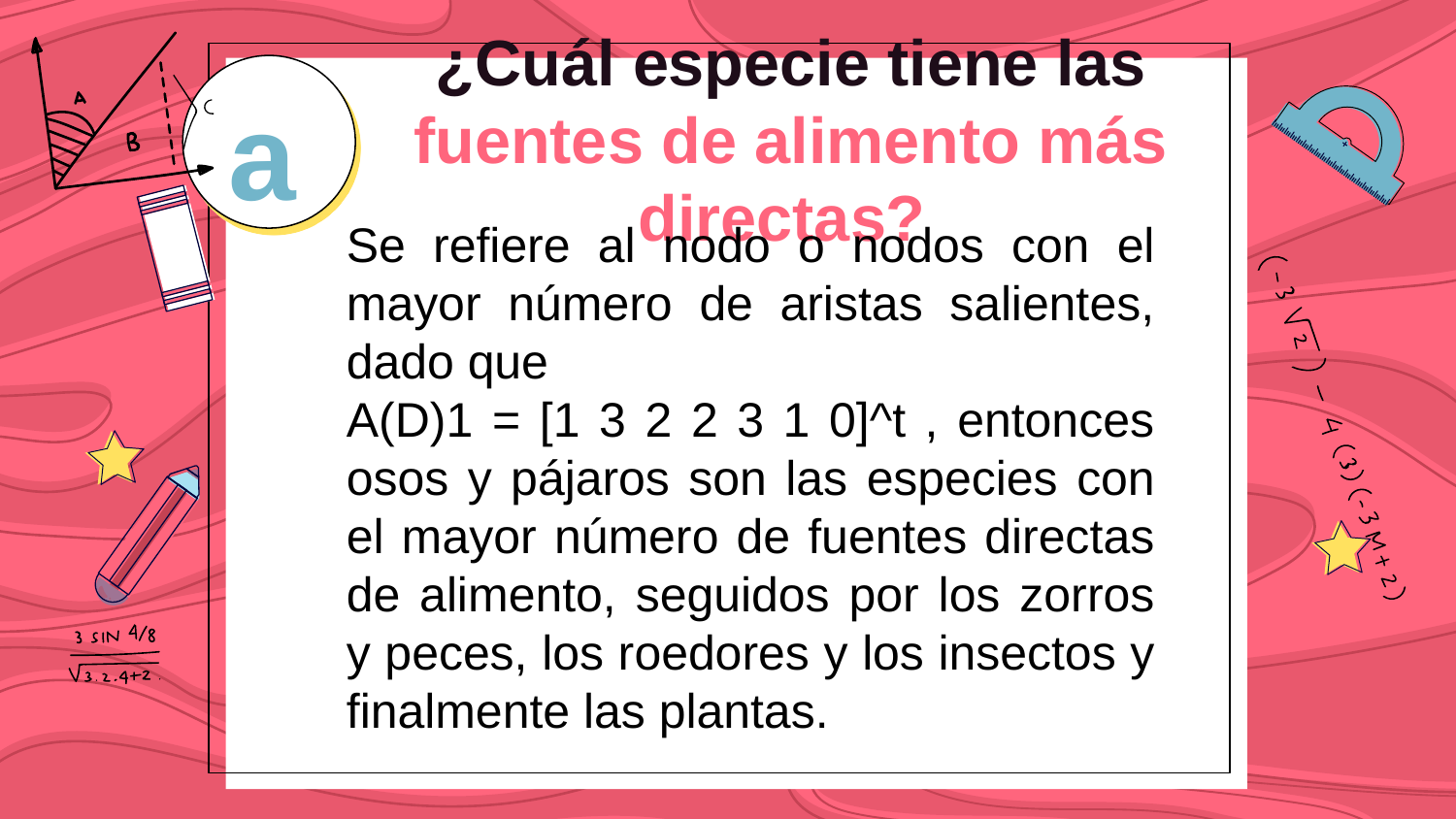

a

¿Cuál especie tiene las fuentes de alimento más directas?

Se refiere al nodo o nodos con el mayor número de aristas salientes, dado que
A(D)1 = [1 3 2 2 3 1 0]^t , entonces osos y pájaros son las especies con el mayor número de fuentes directas de alimento, seguidos por los zorros y peces, los roedores y los insectos y finalmente las plantas.